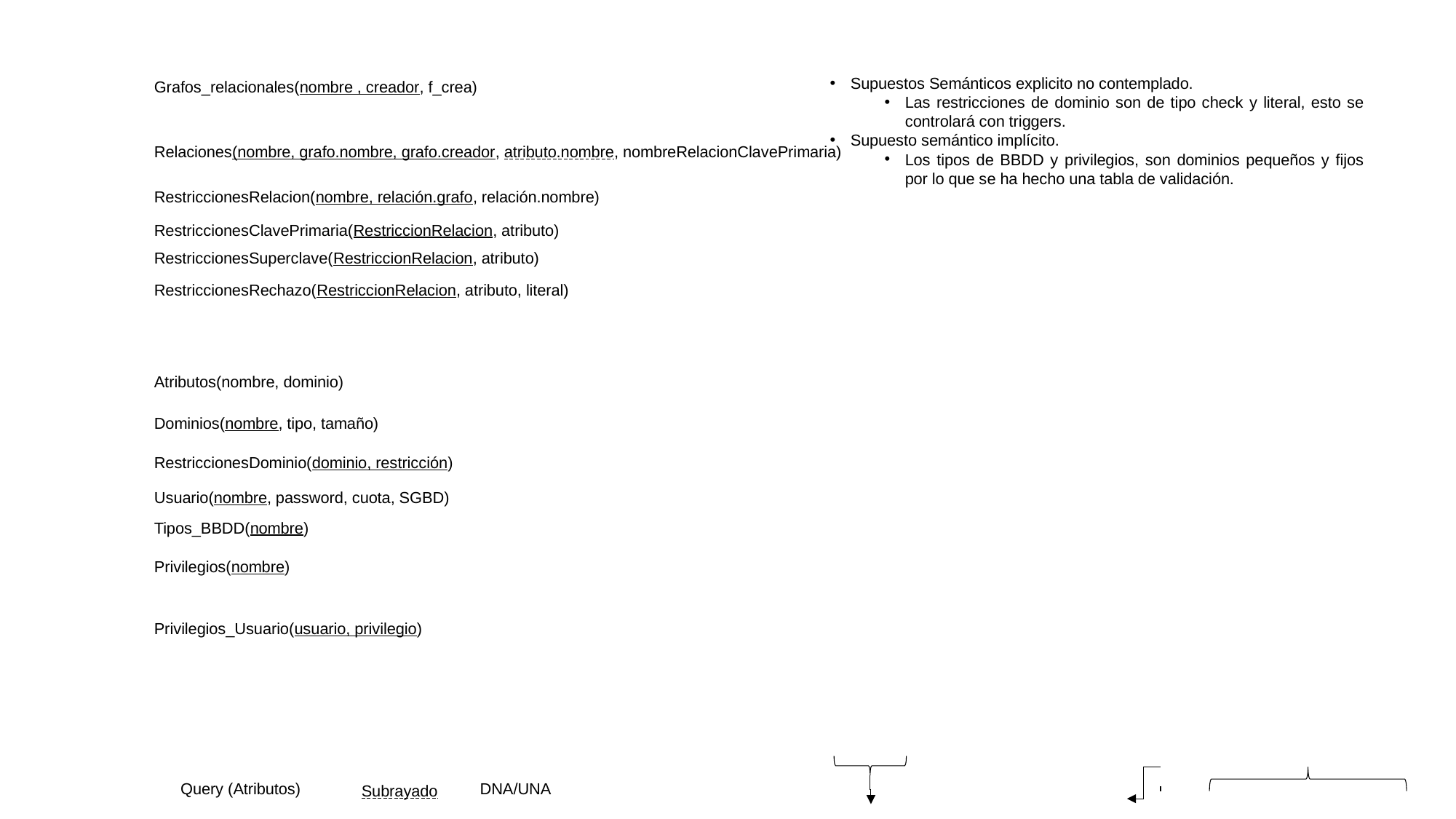

Supuestos Semánticos explicito no contemplado.
Las restricciones de dominio son de tipo check y literal, esto se controlará con triggers.
Supuesto semántico implícito.
Los tipos de BBDD y privilegios, son dominios pequeños y fijos por lo que se ha hecho una tabla de validación.
Grafos_relacionales(nombre , creador, f_crea)
Relaciones(nombre, grafo.nombre, grafo.creador, atributo.nombre, nombreRelacionClavePrimaria)
RestriccionesRelacion(nombre, relación.grafo, relación.nombre)
RestriccionesClavePrimaria(RestriccionRelacion, atributo)
RestriccionesSuperclave(RestriccionRelacion, atributo)
RestriccionesRechazo(RestriccionRelacion, atributo, literal)
Atributos(nombre, dominio)
Dominios(nombre, tipo, tamaño)
RestriccionesDominio(dominio, restricción)
Usuario(nombre, password, cuota, SGBD)
Tipos_BBDD(nombre)
Privilegios(nombre)
Privilegios_Usuario(usuario, privilegio)

Query (Atributos)
DNA/UNA
Subrayado